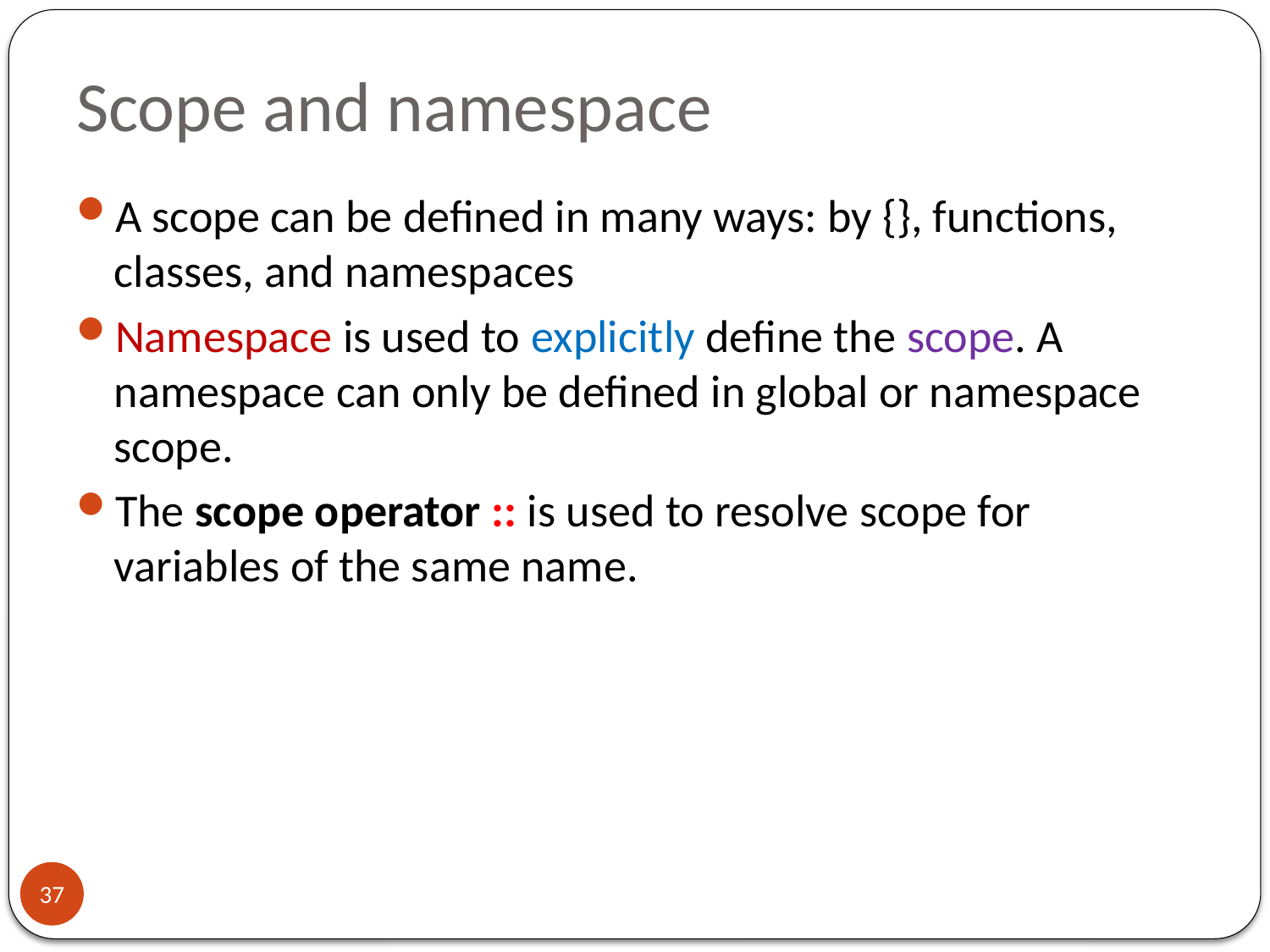

# Scope and namespace
A scope can be defined in many ways: by {}, functions, classes, and namespaces
Namespace is used to explicitly define the scope. A namespace can only be defined in global or namespace scope.
The scope operator :: is used to resolve scope for variables of the same name.
37